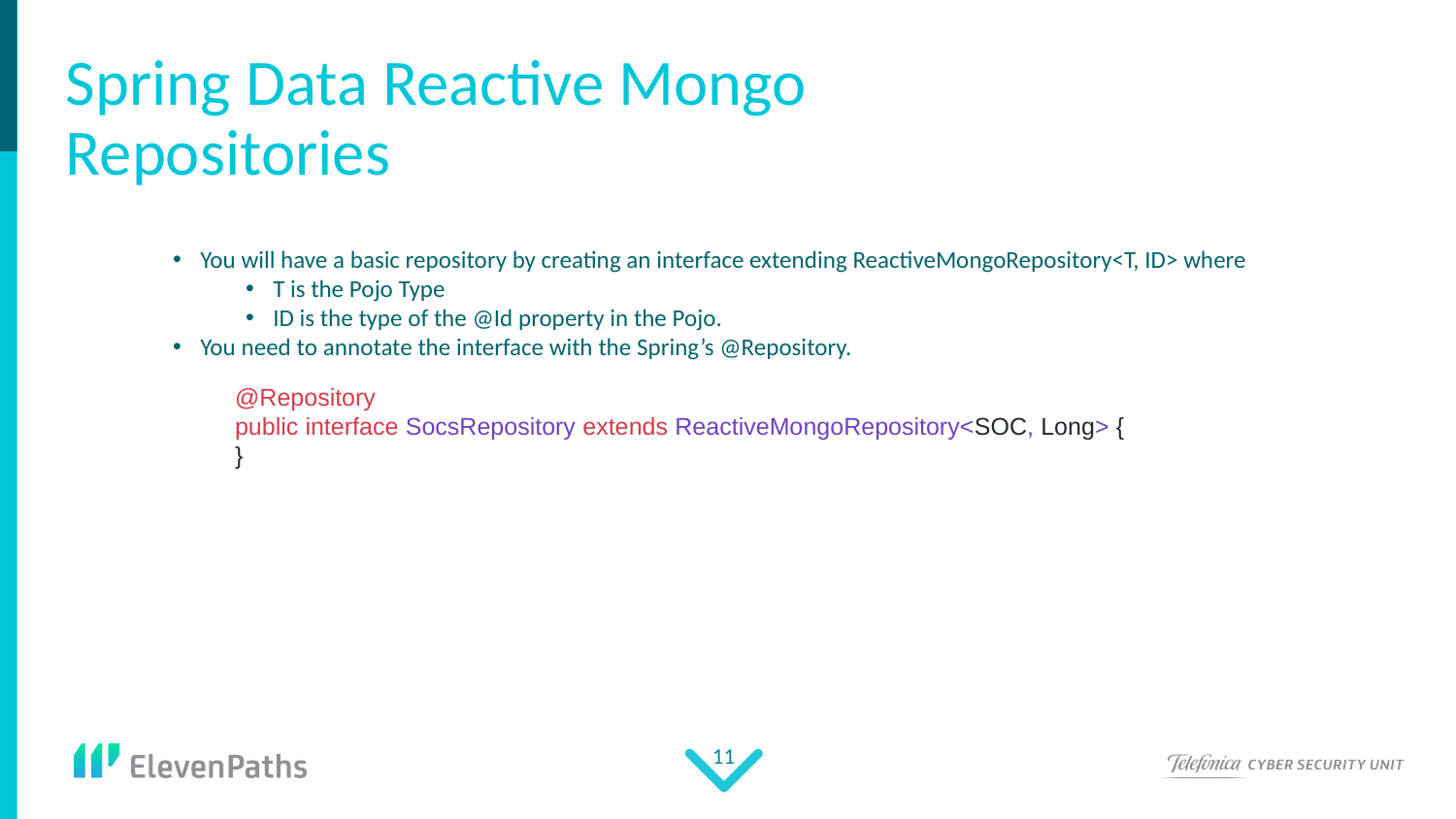

# Spring Data Reactive Mongo Repositories
You will have a basic repository by creating an interface extending ReactiveMongoRepository<T, ID> where
T is the Pojo Type
ID is the type of the @Id property in the Pojo.
You need to annotate the interface with the Spring’s @Repository.
@Repository
public interface SocsRepository extends ReactiveMongoRepository<SOC, Long> {
}